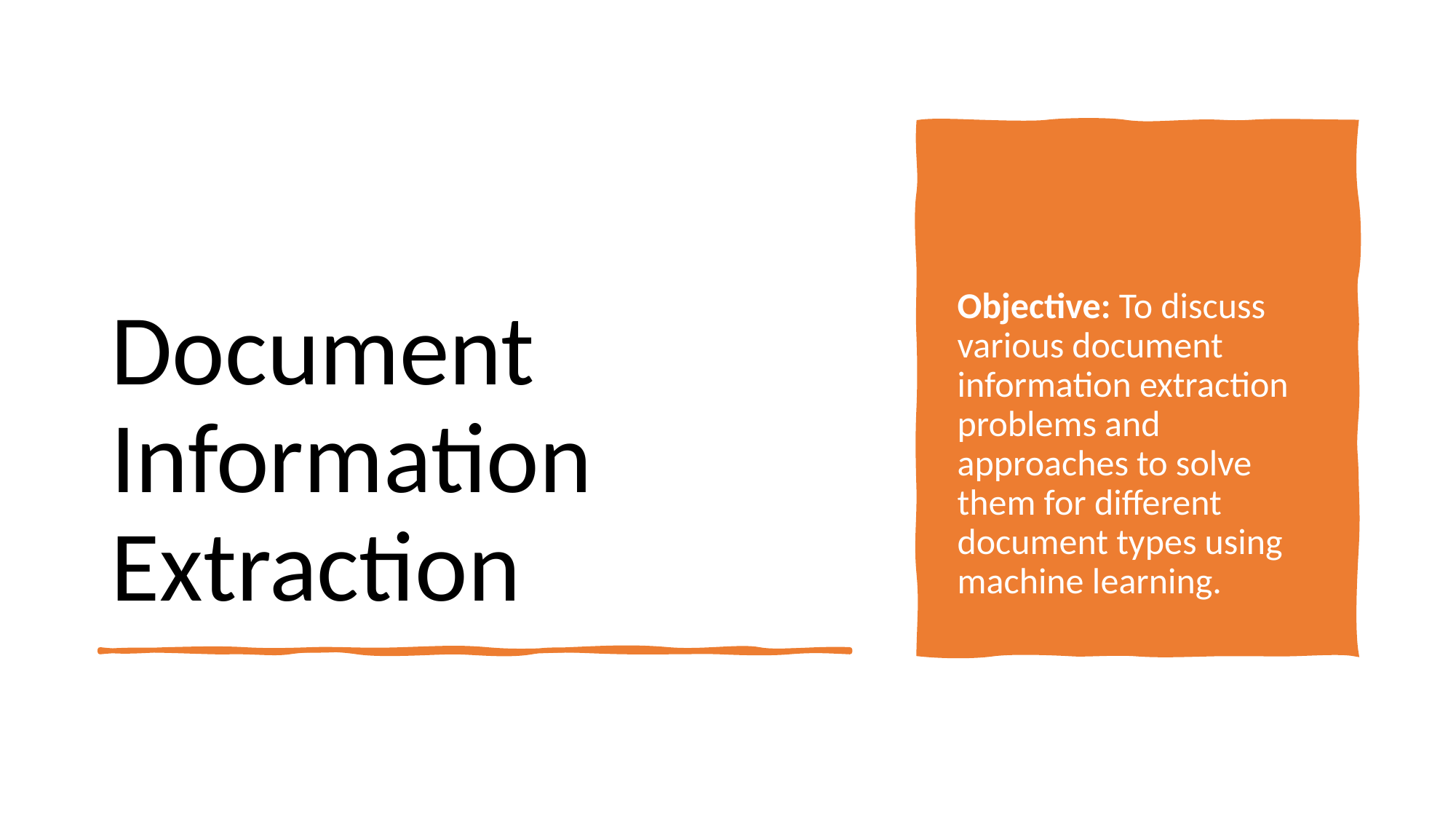

# Document Information Extraction
Objective: To discuss  various document information extraction problems and approaches to solve them for different document types using machine learning.